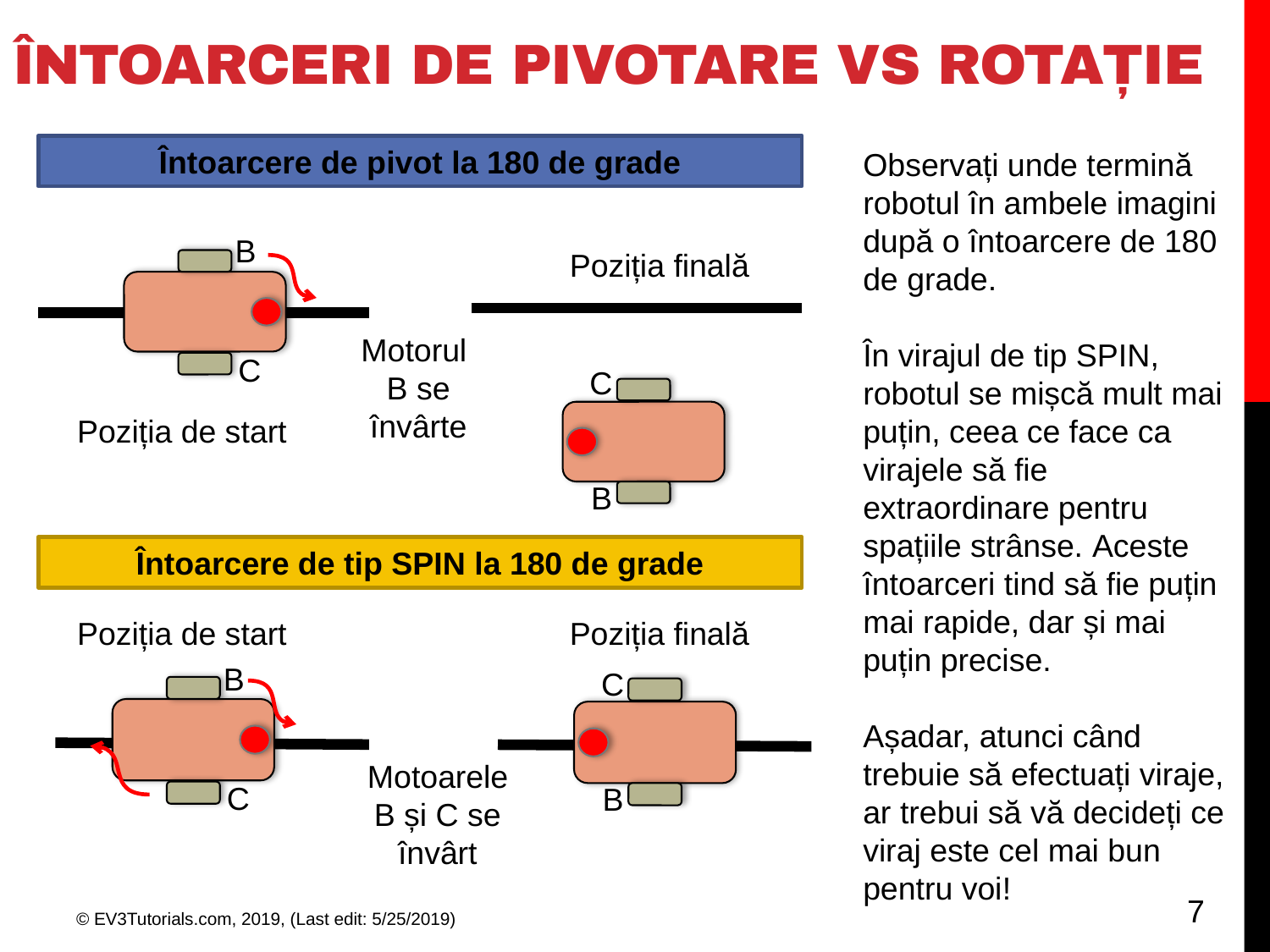

# Întoarceri de pivotare vs rotație
Întoarcere de pivot la 180 de grade
Observați unde termină robotul în ambele imagini după o întoarcere de 180 de grade.

În virajul de tip SPIN, robotul se mișcă mult mai puțin, ceea ce face ca virajele să fie extraordinare pentru spațiile strânse. Aceste întoarceri tind să fie puțin mai rapide, dar și mai puțin precise.

Așadar, atunci când trebuie să efectuați viraje, ar trebui să vă decideți ce viraj este cel mai bun pentru voi!
B

C
Poziția finală
Motorul
B se învârte

B

C
Poziția de start
Întoarcere de tip SPIN la 180 de grade
Poziția de start
Poziția finală
B

C
B

C
Motoarele B și C se învârt
7
© EV3Tutorials.com, 2019, (Last edit: 5/25/2019)